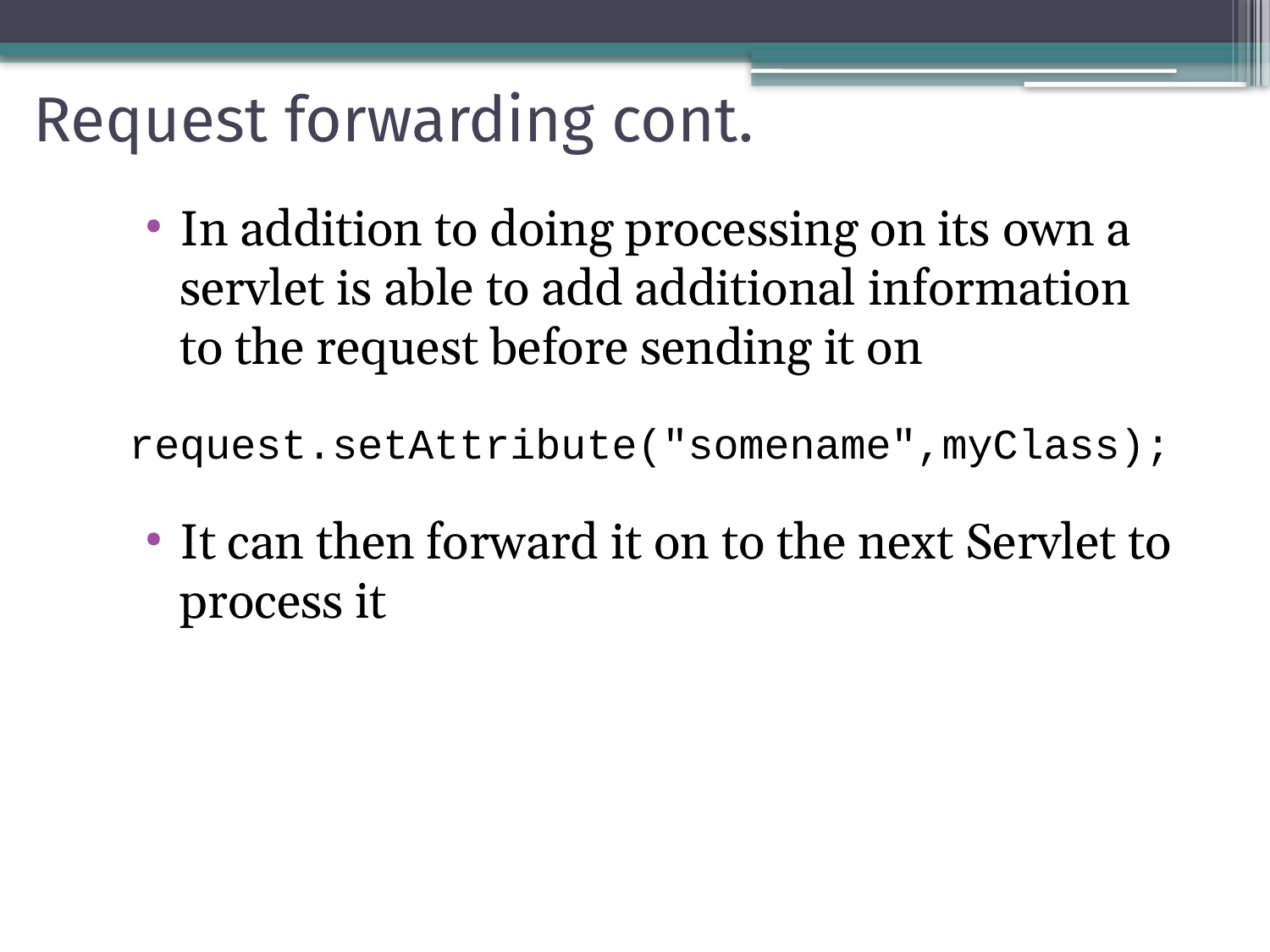

# Request forwarding cont.
In addition to doing processing on its own a servlet is able to add additional information to the request before sending it on
request.setAttribute("somename",myClass);
It can then forward it on to the next Servlet to process it